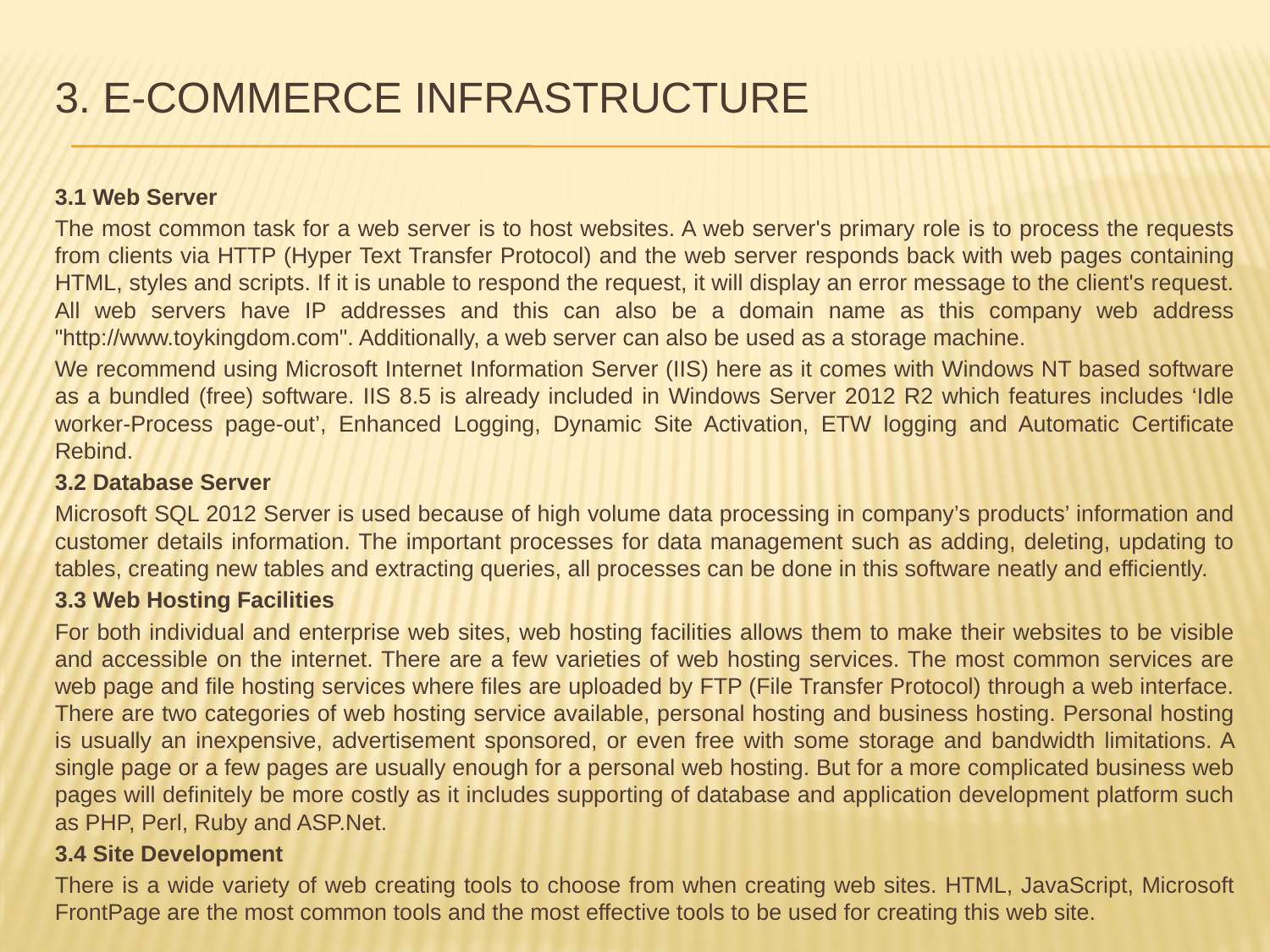

# 3. E-COMMERCE INFRASTRUCTURE
3.1 Web Server
The most common task for a web server is to host websites. A web server's primary role is to process the requests from clients via HTTP (Hyper Text Transfer Protocol) and the web server responds back with web pages containing HTML, styles and scripts. If it is unable to respond the request, it will display an error message to the client's request. All web servers have IP addresses and this can also be a domain name as this company web address "http://www.toykingdom.com". Additionally, a web server can also be used as a storage machine.
We recommend using Microsoft Internet Information Server (IIS) here as it comes with Windows NT based software as a bundled (free) software. IIS 8.5 is already included in Windows Server 2012 R2 which features includes ‘Idle worker-Process page-out’, Enhanced Logging, Dynamic Site Activation, ETW logging and Automatic Certificate Rebind.
3.2 Database Server
Microsoft SQL 2012 Server is used because of high volume data processing in company’s products’ information and customer details information. The important processes for data management such as adding, deleting, updating to tables, creating new tables and extracting queries, all processes can be done in this software neatly and efficiently.
3.3 Web Hosting Facilities
For both individual and enterprise web sites, web hosting facilities allows them to make their websites to be visible and accessible on the internet. There are a few varieties of web hosting services. The most common services are web page and file hosting services where files are uploaded by FTP (File Transfer Protocol) through a web interface. There are two categories of web hosting service available, personal hosting and business hosting. Personal hosting is usually an inexpensive, advertisement sponsored, or even free with some storage and bandwidth limitations. A single page or a few pages are usually enough for a personal web hosting. But for a more complicated business web pages will definitely be more costly as it includes supporting of database and application development platform such as PHP, Perl, Ruby and ASP.Net.
3.4 Site Development
There is a wide variety of web creating tools to choose from when creating web sites. HTML, JavaScript, Microsoft FrontPage are the most common tools and the most effective tools to be used for creating this web site.